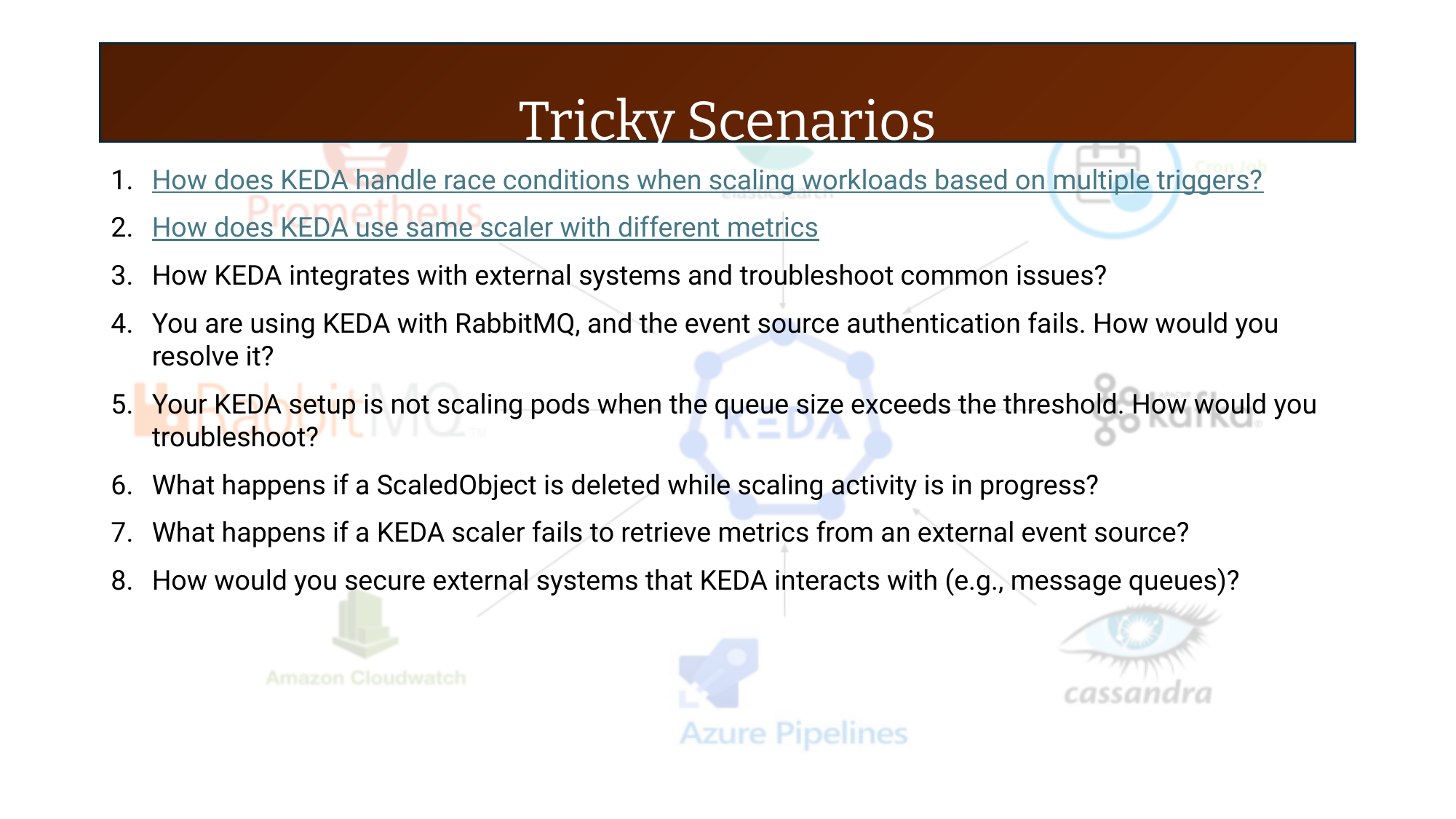

# Tricky Scenarios
How does KEDA handle race conditions when scaling workloads based on multiple triggers?
How does KEDA use same scaler with different metrics
How KEDA integrates with external systems and troubleshoot common issues?
You are using KEDA with RabbitMQ, and the event source authentication fails. How would you resolve it?
Your KEDA setup is not scaling pods when the queue size exceeds the threshold. How would you troubleshoot?
What happens if a ScaledObject is deleted while scaling activity is in progress?
What happens if a KEDA scaler fails to retrieve metrics from an external event source?
How would you secure external systems that KEDA interacts with (e.g., message queues)?